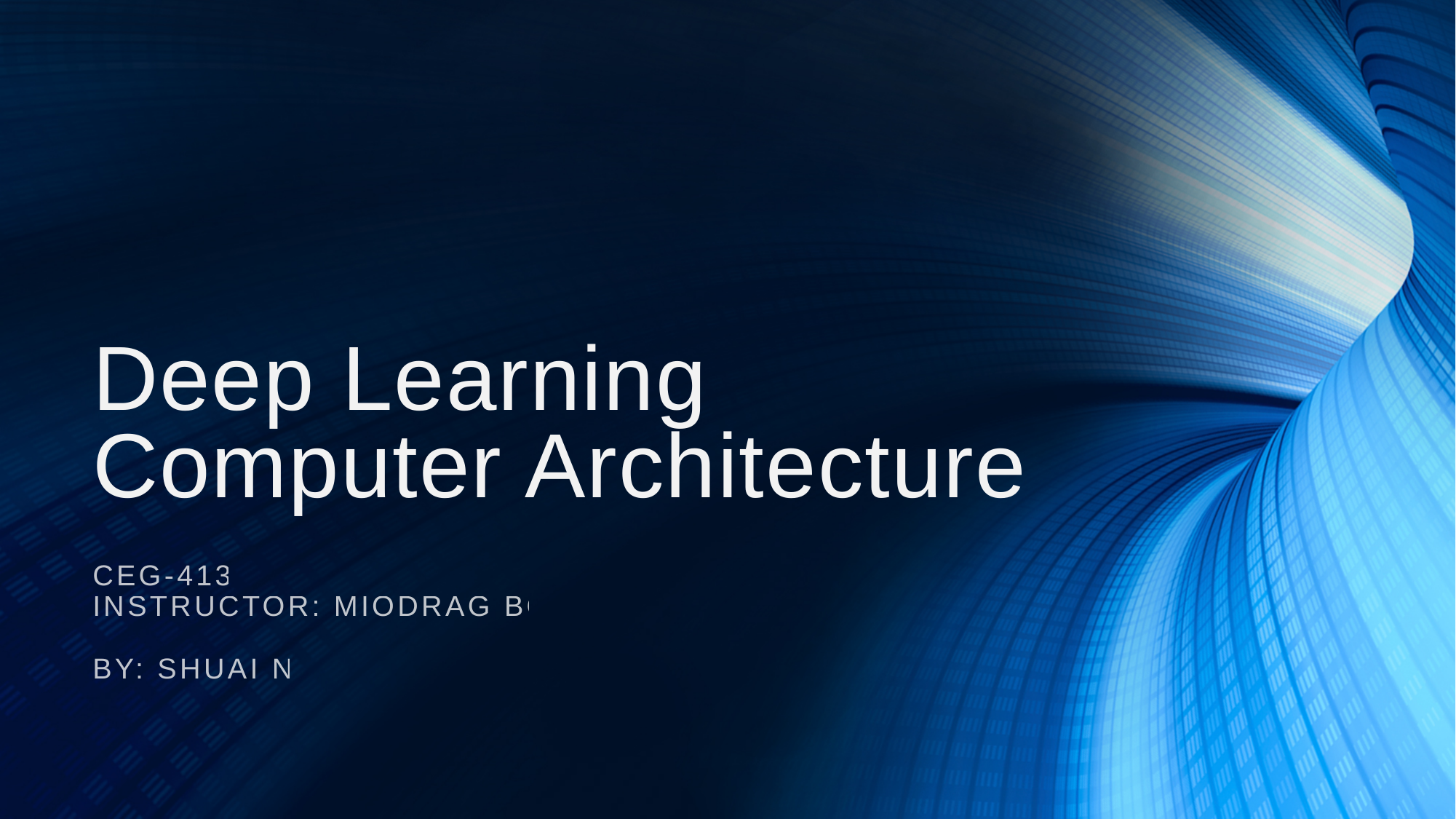

# Deep Learning Computer Architecture
CEG-4136
Instructor: Miodrag Bolic

By: Shuai Niu